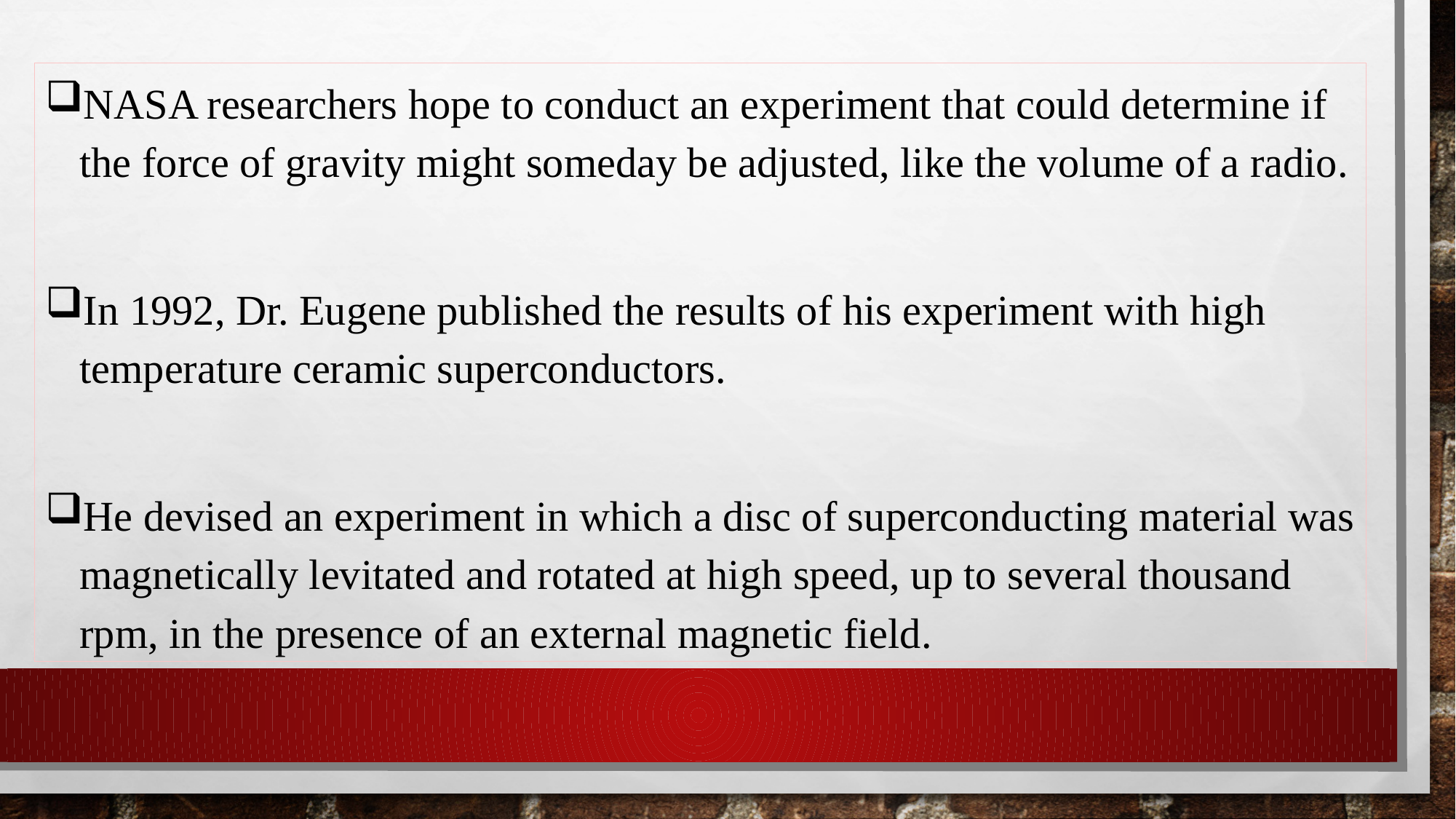

NASA researchers hope to conduct an experiment that could determine if the force of gravity might someday be adjusted, like the volume of a radio.

In 1992, Dr. Eugene published the results of his experiment with high temperature ceramic superconductors.

He devised an experiment in which a disc of superconducting material was magnetically levitated and rotated at high speed, up to several thousand rpm, in the presence of an external magnetic field.